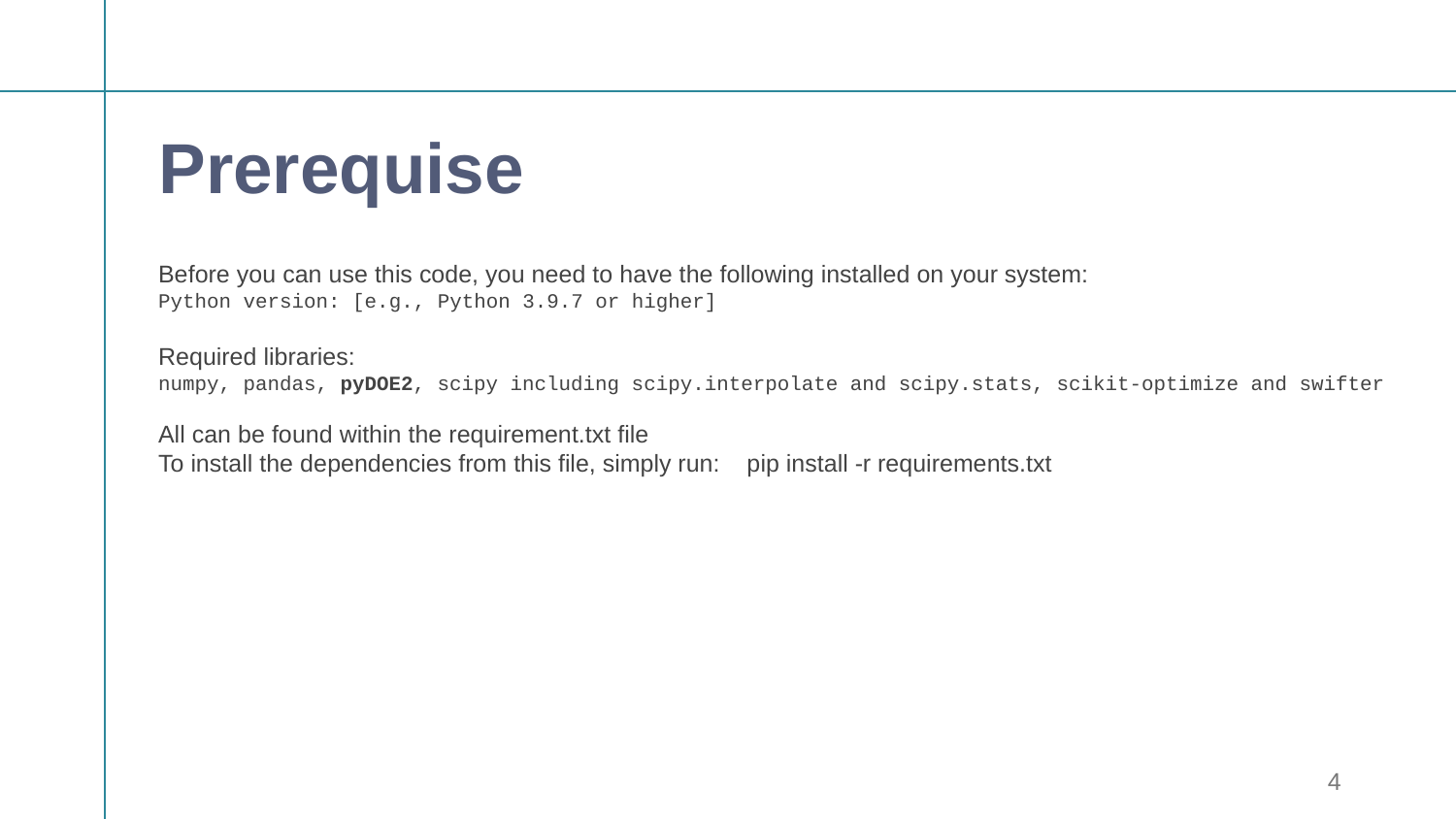

Prerequise
Before you can use this code, you need to have the following installed on your system:
Python version: [e.g., Python 3.9.7 or higher]

Required libraries:
numpy, pandas, pyDOE2, scipy including scipy.interpolate and scipy.stats, scikit-optimize and swifter

All can be found within the requirement.txt file
To install the dependencies from this file, simply run:    pip install -r requirements.txt
4